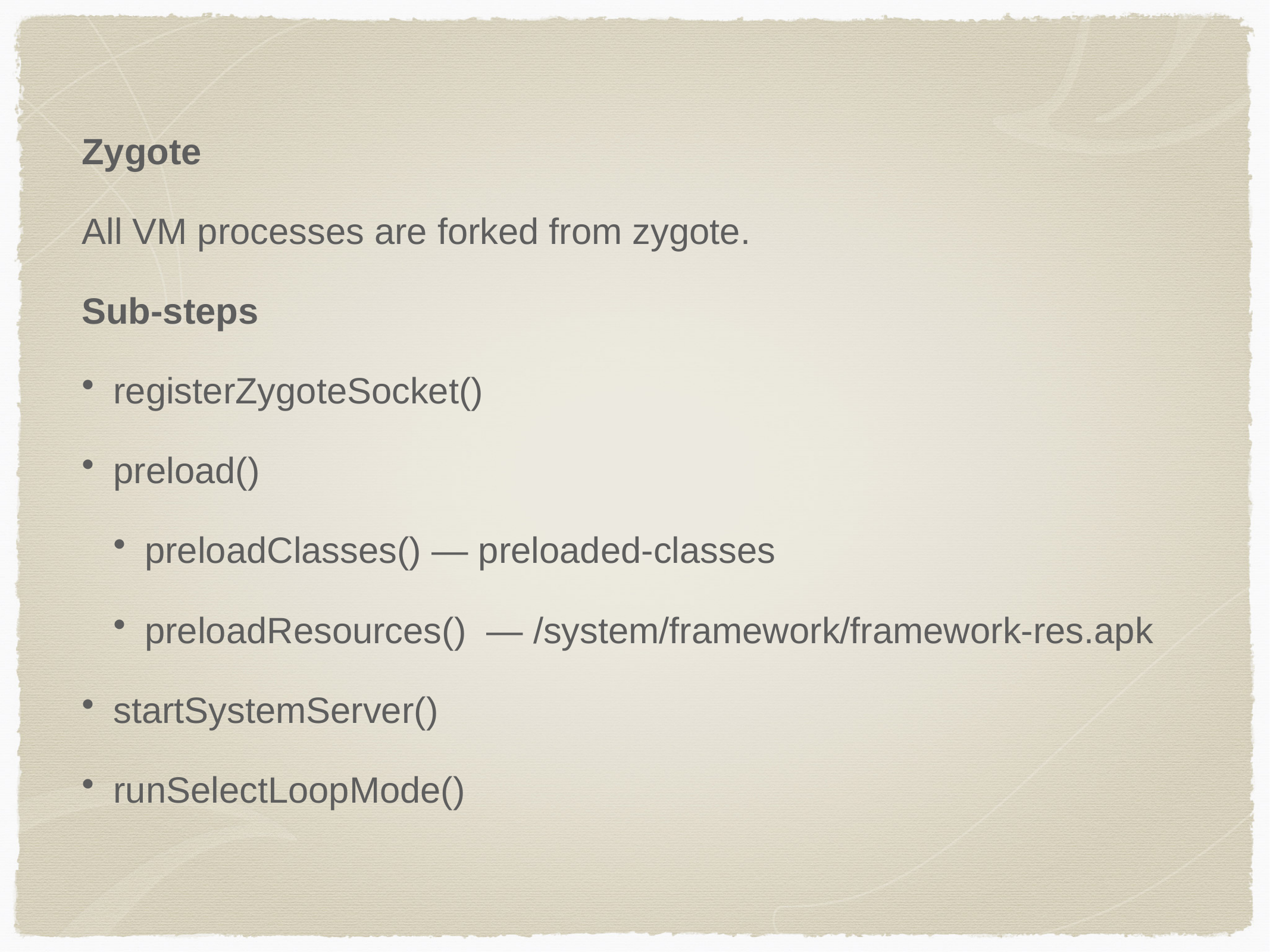

Zygote
All VM processes are forked from zygote.
Sub-steps
registerZygoteSocket()
preload()
preloadClasses() — preloaded-classes
preloadResources()  — /system/framework/framework-res.apk
startSystemServer()
runSelectLoopMode()